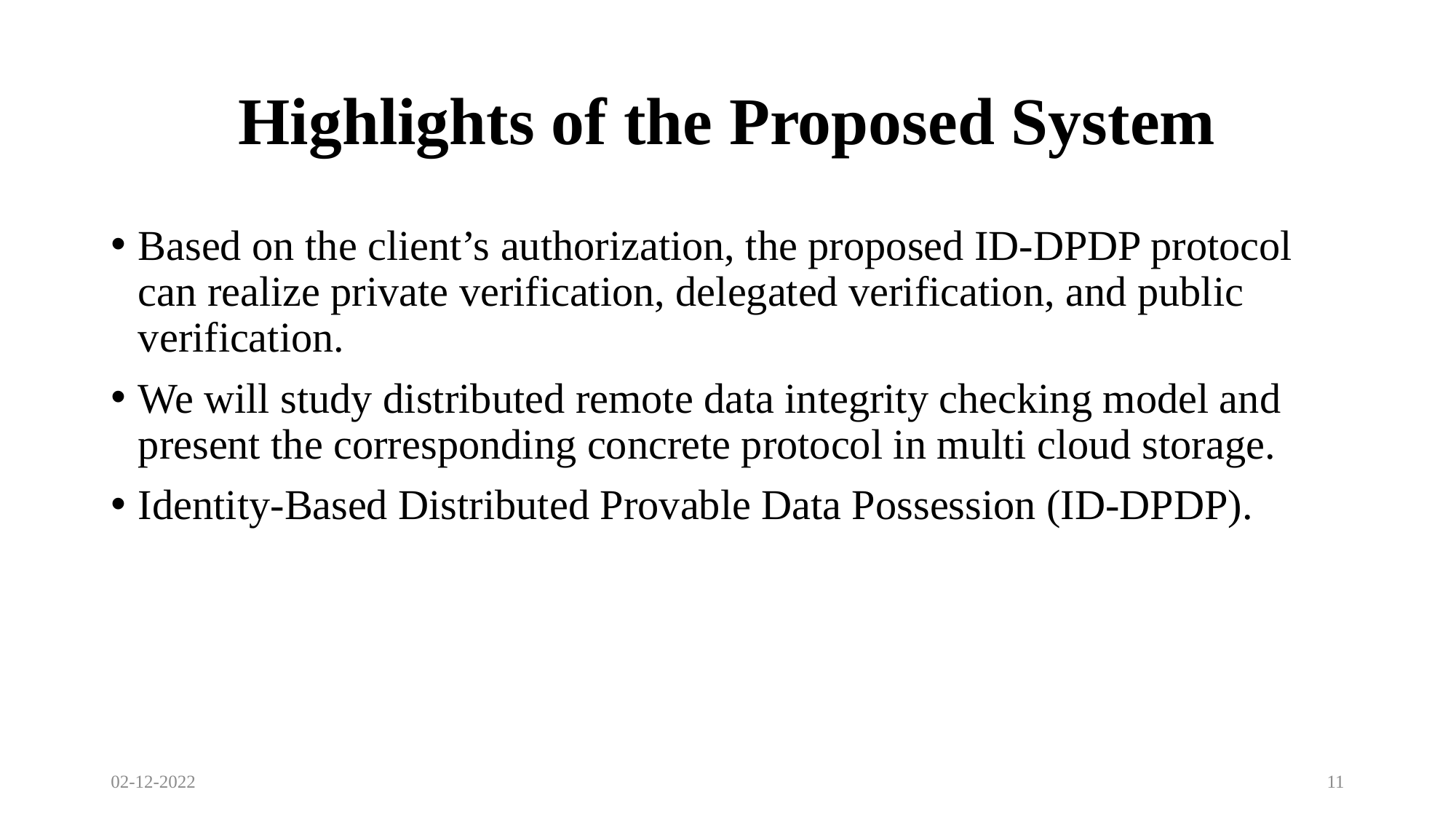

# Highlights of the Proposed System
Based on the client’s authorization, the proposed ID-DPDP protocol can realize private verification, delegated verification, and public verification.
We will study distributed remote data integrity checking model and present the corresponding concrete protocol in multi cloud storage.
Identity-Based Distributed Provable Data Possession (ID-DPDP).
02-12-2022
11